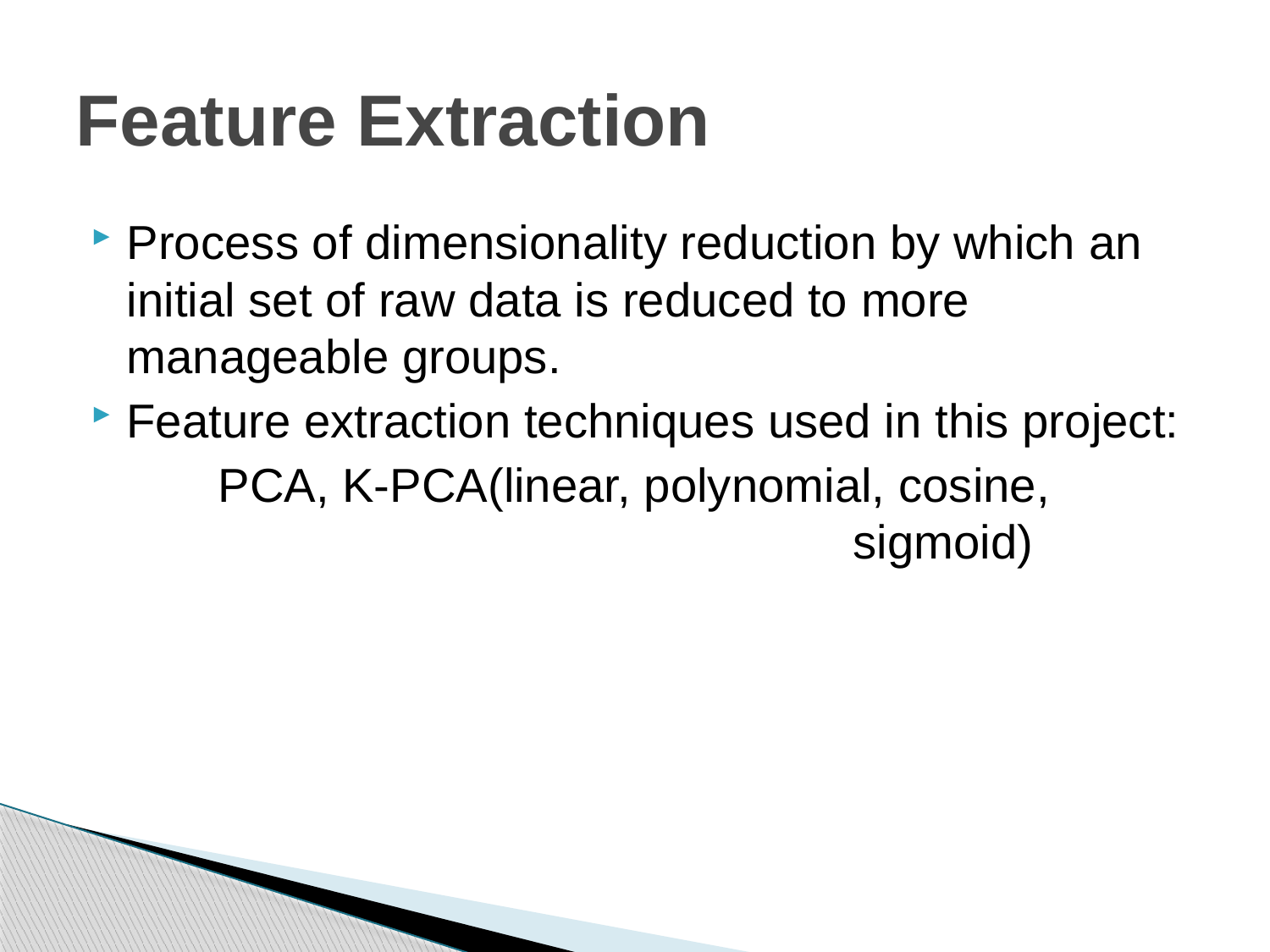

# Feature Extraction
Process of dimensionality reduction by which an initial set of raw data is reduced to more manageable groups.
Feature extraction techniques used in this project:
	PCA, K-PCA(linear, polynomial, cosine, 							sigmoid)